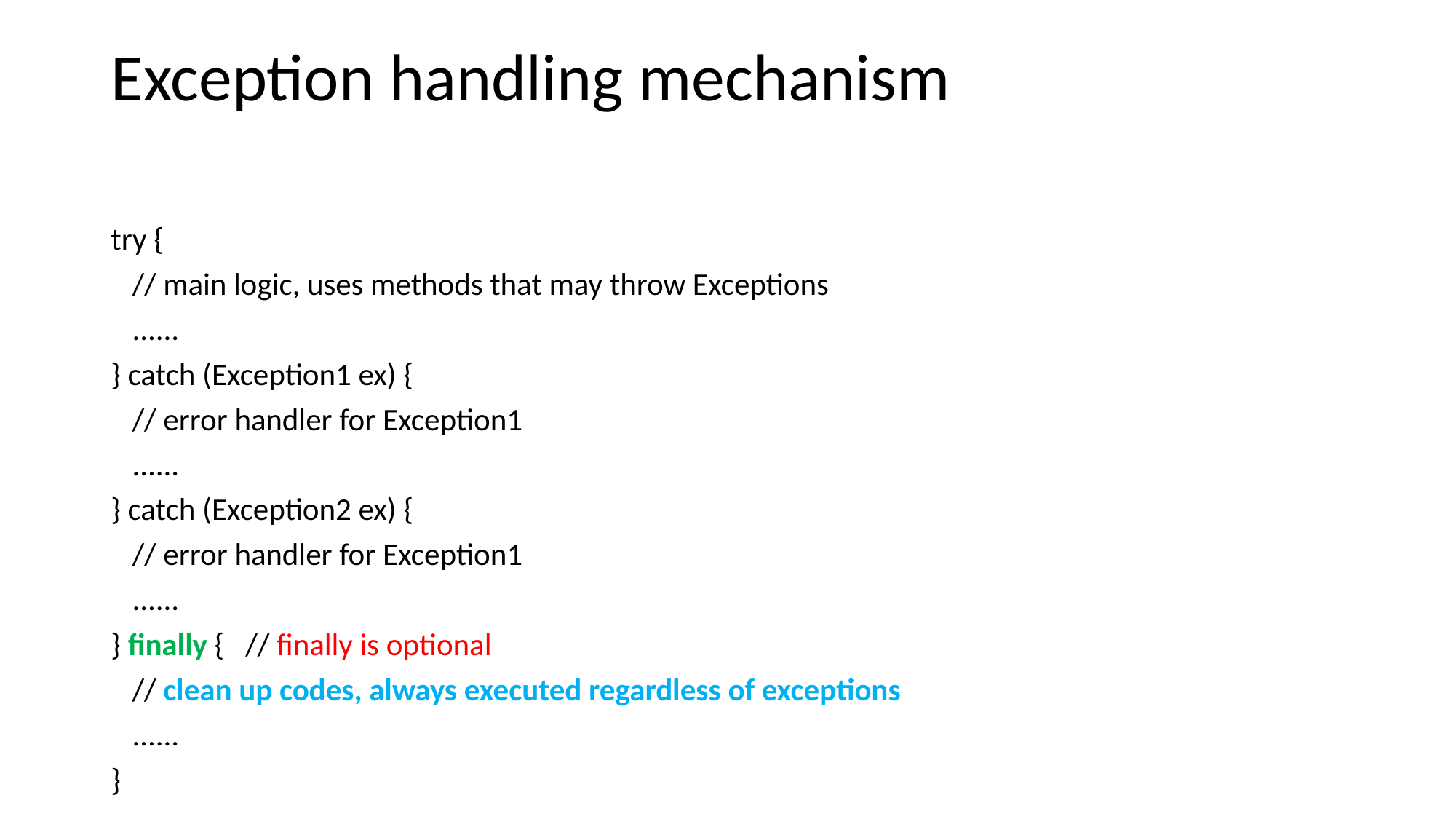

# Exception handling mechanism
try {
   // main logic, uses methods that may throw Exceptions
   ......
} catch (Exception1 ex) {
   // error handler for Exception1
   ......
} catch (Exception2 ex) {
   // error handler for Exception1
   ......
} finally {   // finally is optional
   // clean up codes, always executed regardless of exceptions
   ......
}